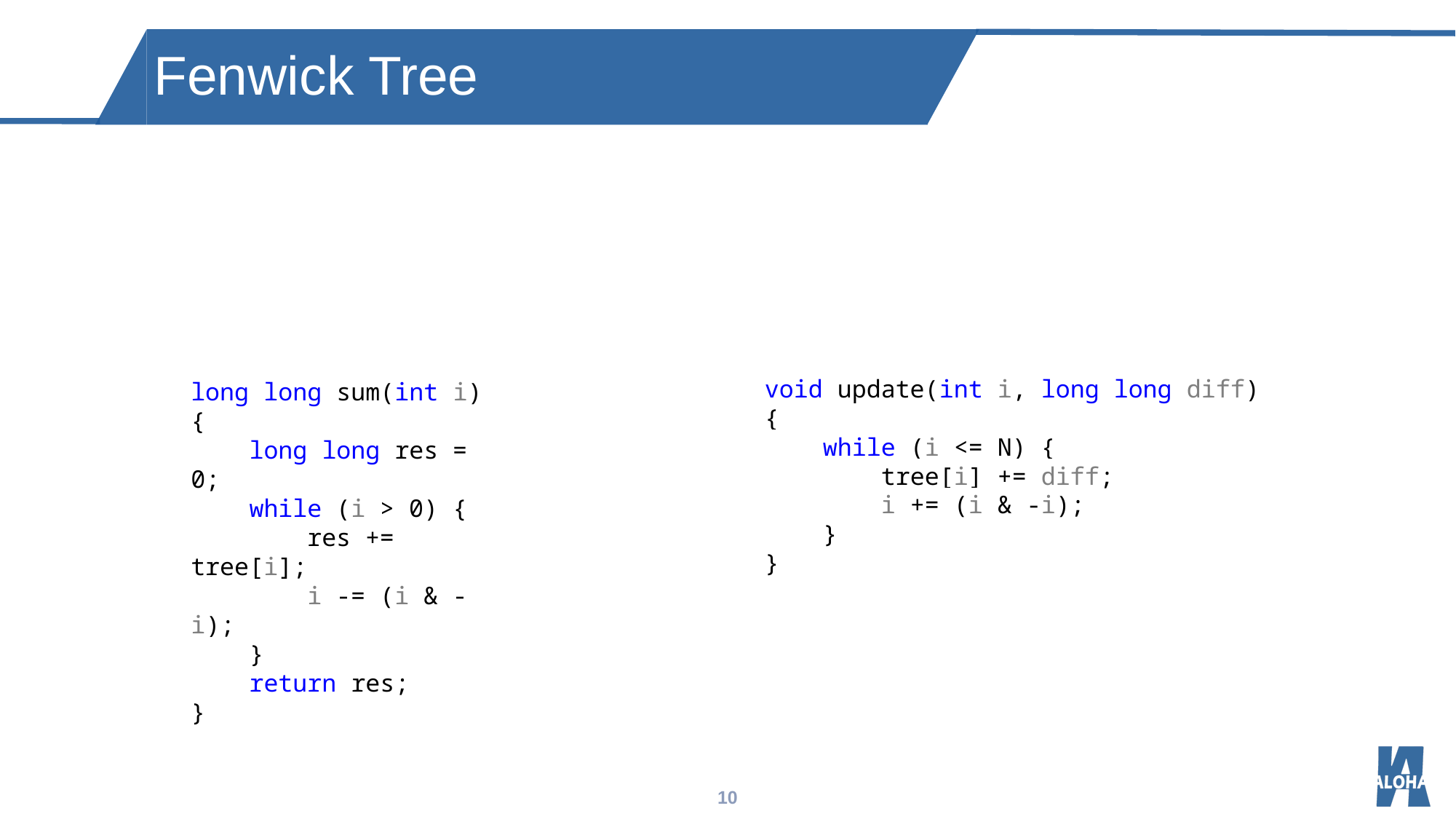

Fenwick Tree
void update(int i, long long diff) {
    while (i <= N) {
        tree[i] += diff;
        i += (i & -i);
    }
}
long long sum(int i) {
    long long res = 0;
    while (i > 0) {
        res += tree[i];
        i -= (i & -i);
    }
    return res;
}
10